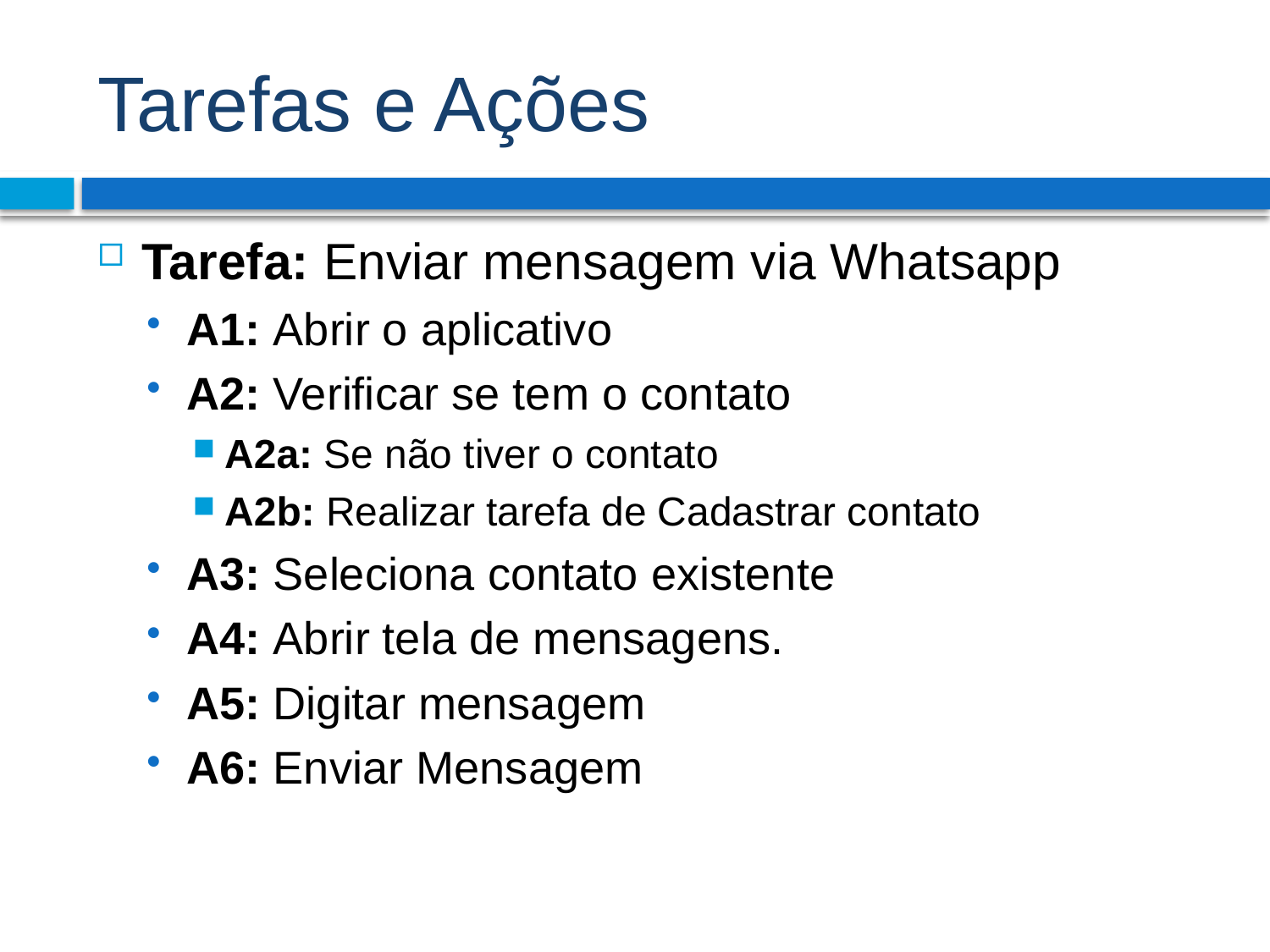

# Tarefas e Ações
Tarefa: Enviar mensagem via Whatsapp
A1: Abrir o aplicativo
A2: Verificar se tem o contato
A2a: Se não tiver o contato
A2b: Realizar tarefa de Cadastrar contato
A3: Seleciona contato existente
A4: Abrir tela de mensagens.
A5: Digitar mensagem
A6: Enviar Mensagem